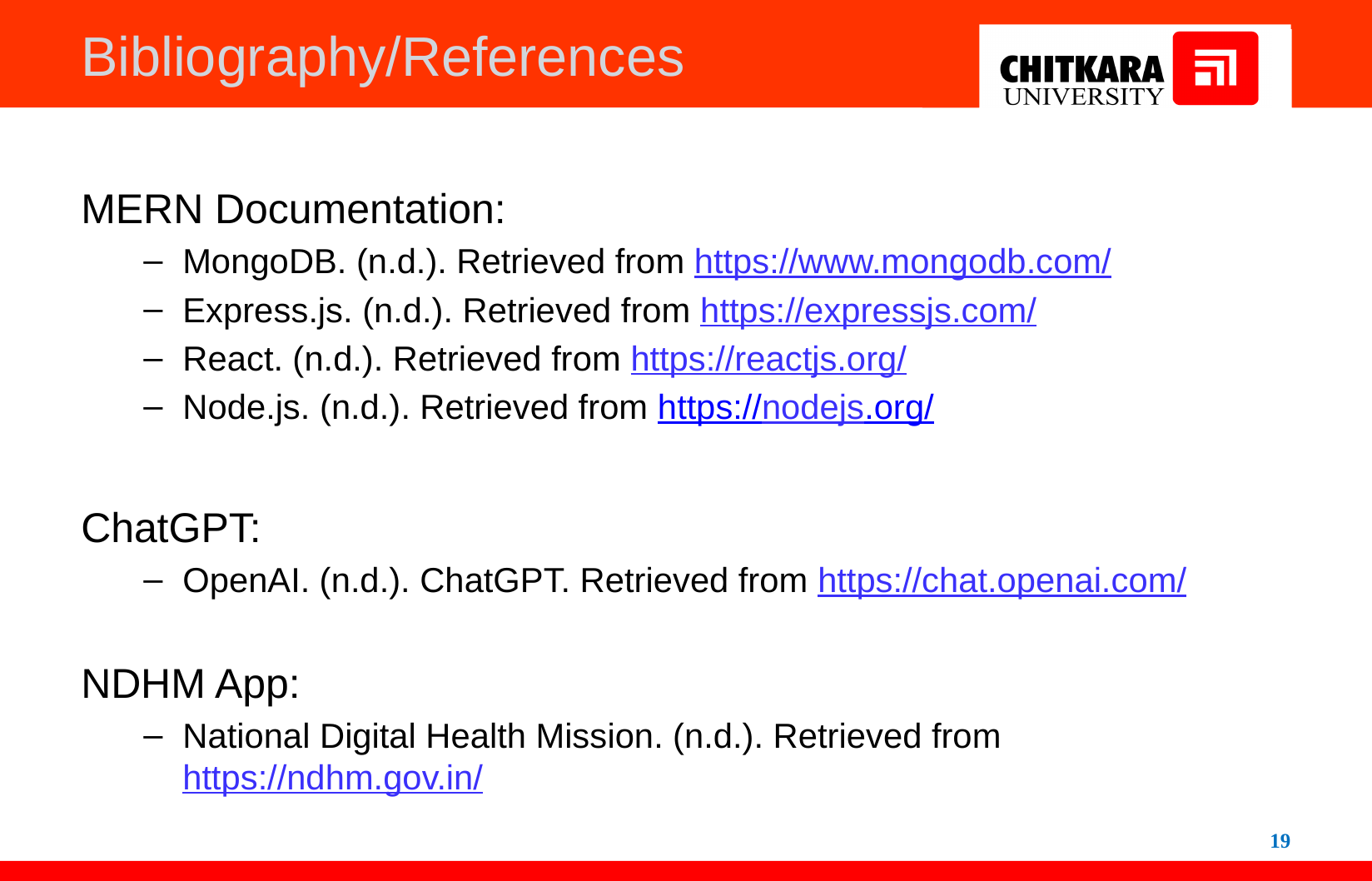

# Bibliography/References
MERN Documentation:
MongoDB. (n.d.). Retrieved from https://www.mongodb.com/
Express.js. (n.d.). Retrieved from https://expressjs.com/
React. (n.d.). Retrieved from https://reactjs.org/
Node.js. (n.d.). Retrieved from https://nodejs.org/

ChatGPT:
OpenAI. (n.d.). ChatGPT. Retrieved from https://chat.openai.com/

NDHM App:
National Digital Health Mission. (n.d.). Retrieved from https://ndhm.gov.in/

19